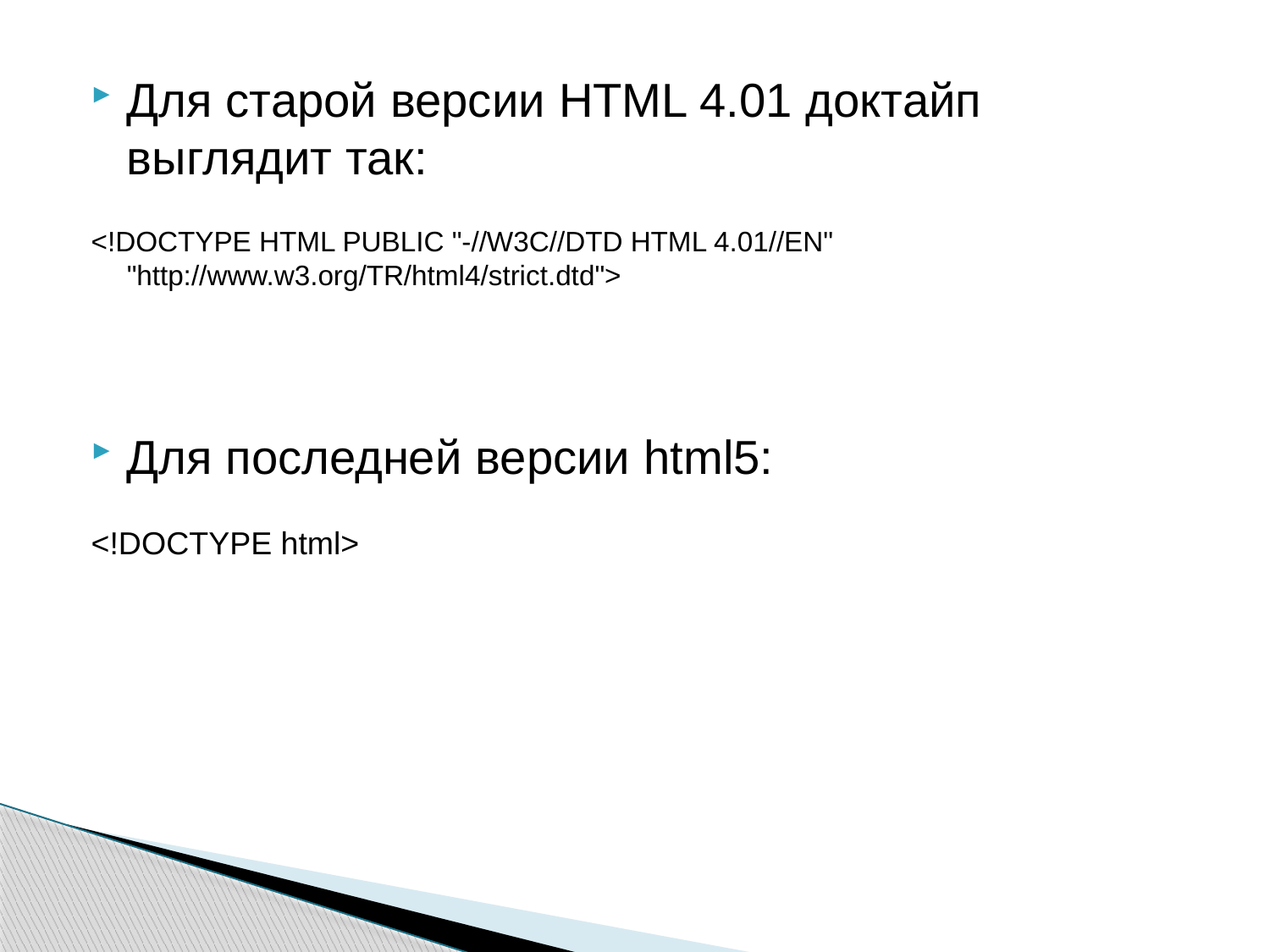

Для старой версии HTML 4.01 доктайп выглядит так:

<!DOCTYPE HTML PUBLIC "-//W3C//DTD HTML 4.01//EN" "http://www.w3.org/TR/html4/strict.dtd">

Для последней версии html5:

<!DOCTYPE html>